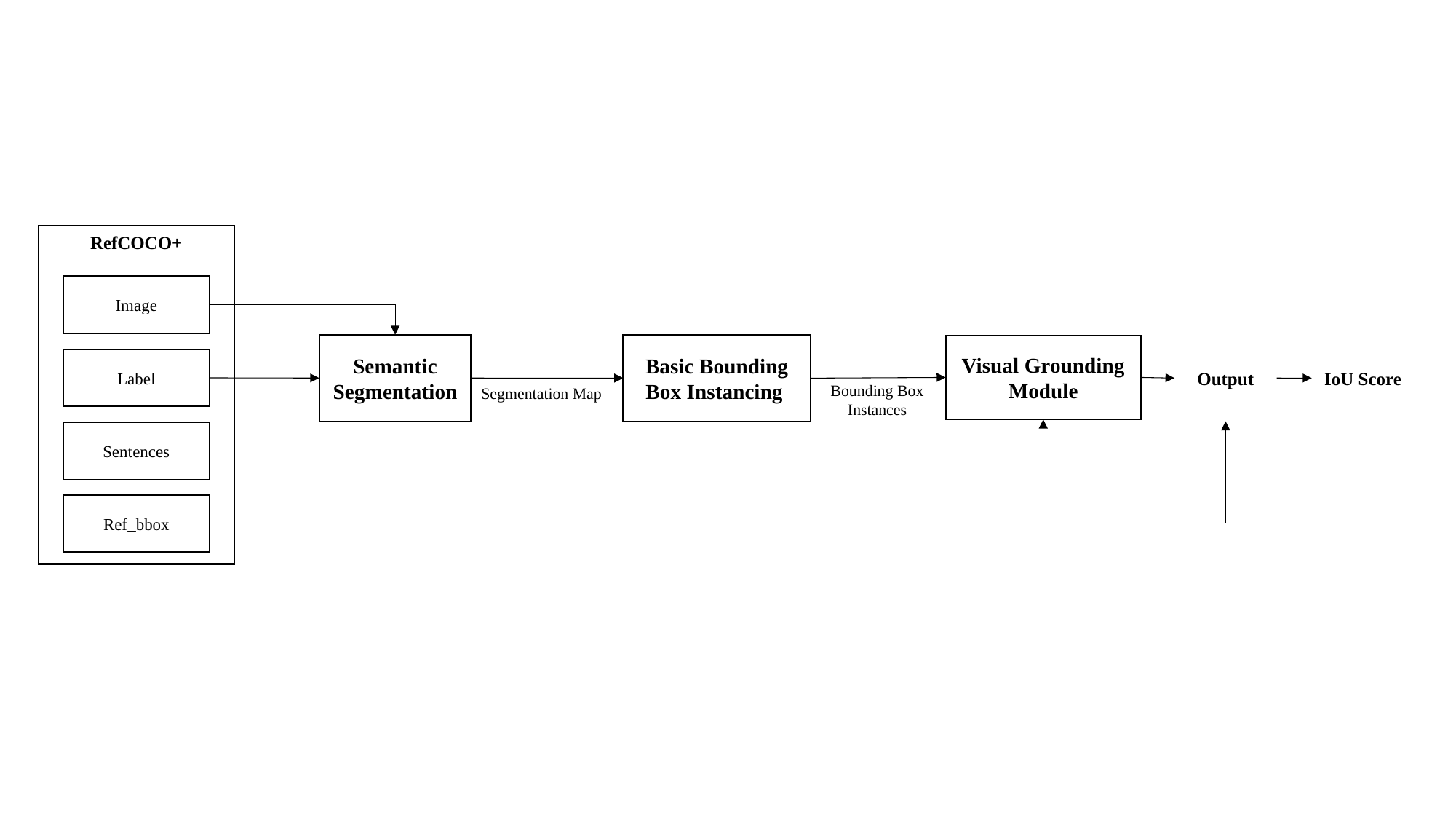

RefCOCO+

Image
Output
Semantic Segmentation
IoU Score
Basic Bounding Box Instancing
Visual Grounding Module
Label
Segmentation Map
Bounding Box Instances
Sentences
Ref_bbox